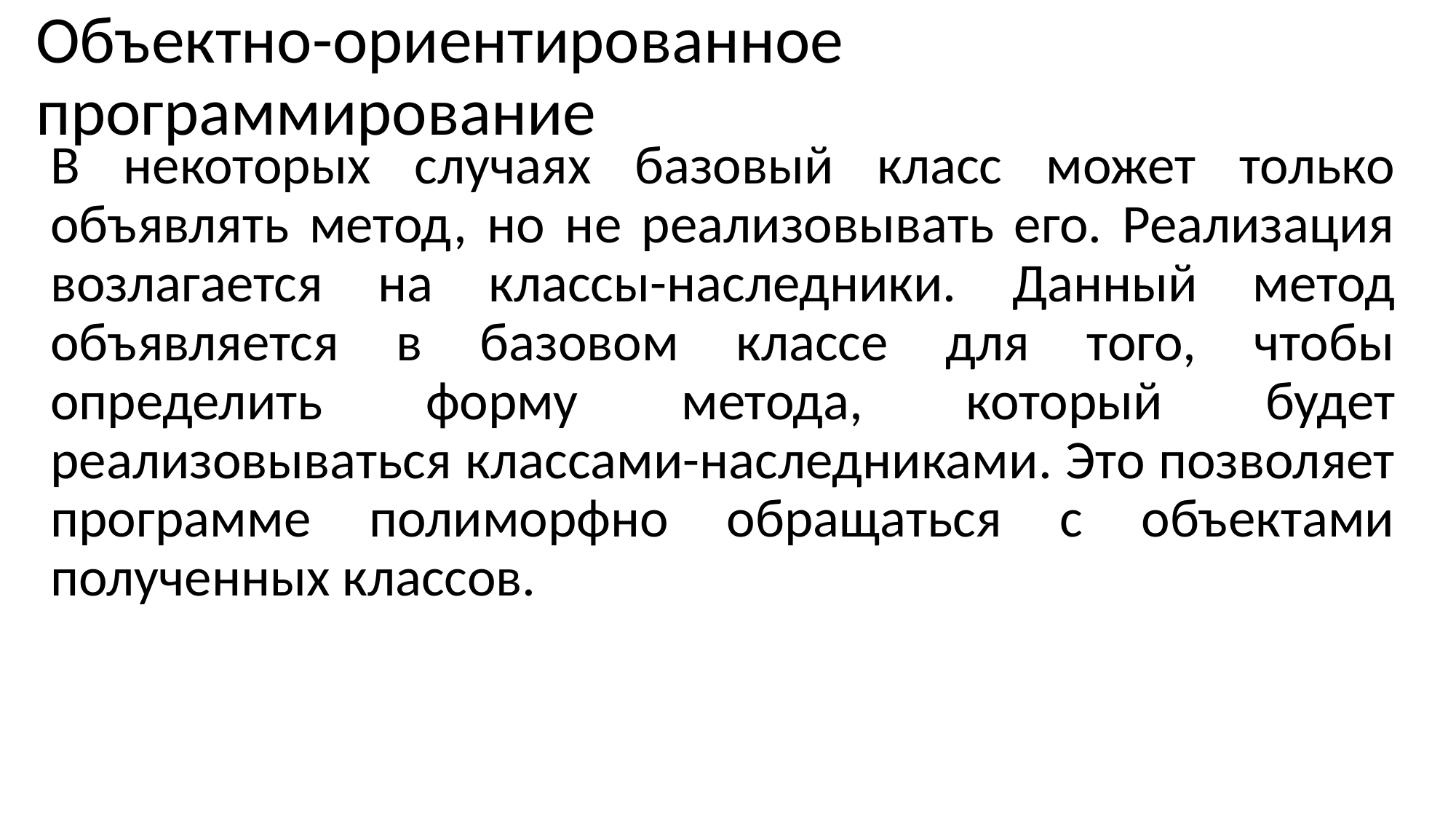

# Объектно-ориентированное программирование
В некоторых случаях базовый класс может только объявлять метод, но не реализовывать его. Реализация возлагается на классы-наследники. Данный метод объявляется в базовом классе для того, чтобы определить форму метода, который будет реализовываться классами-наследниками. Это позволяет программе полиморфно обращаться с объектами полученных классов.